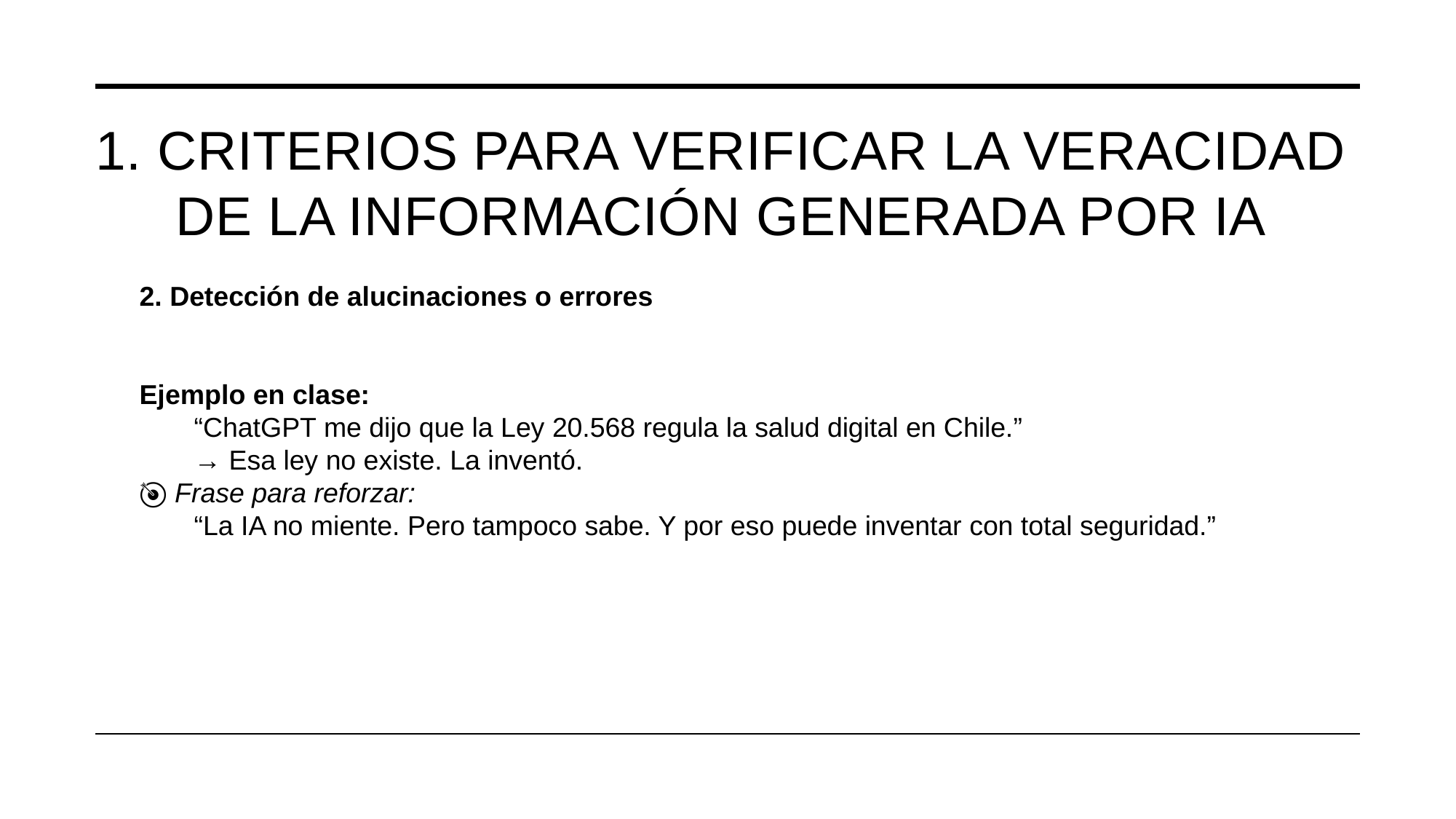

# 1. Criterios para verificar la veracidad de la información generada por IA

2. Detección de alucinaciones o errores

Ejemplo en clase:
“ChatGPT me dijo que la Ley 20.568 regula la salud digital en Chile.”
→ Esa ley no existe. La inventó.
🎯 Frase para reforzar:
“La IA no miente. Pero tampoco sabe. Y por eso puede inventar con total seguridad.”